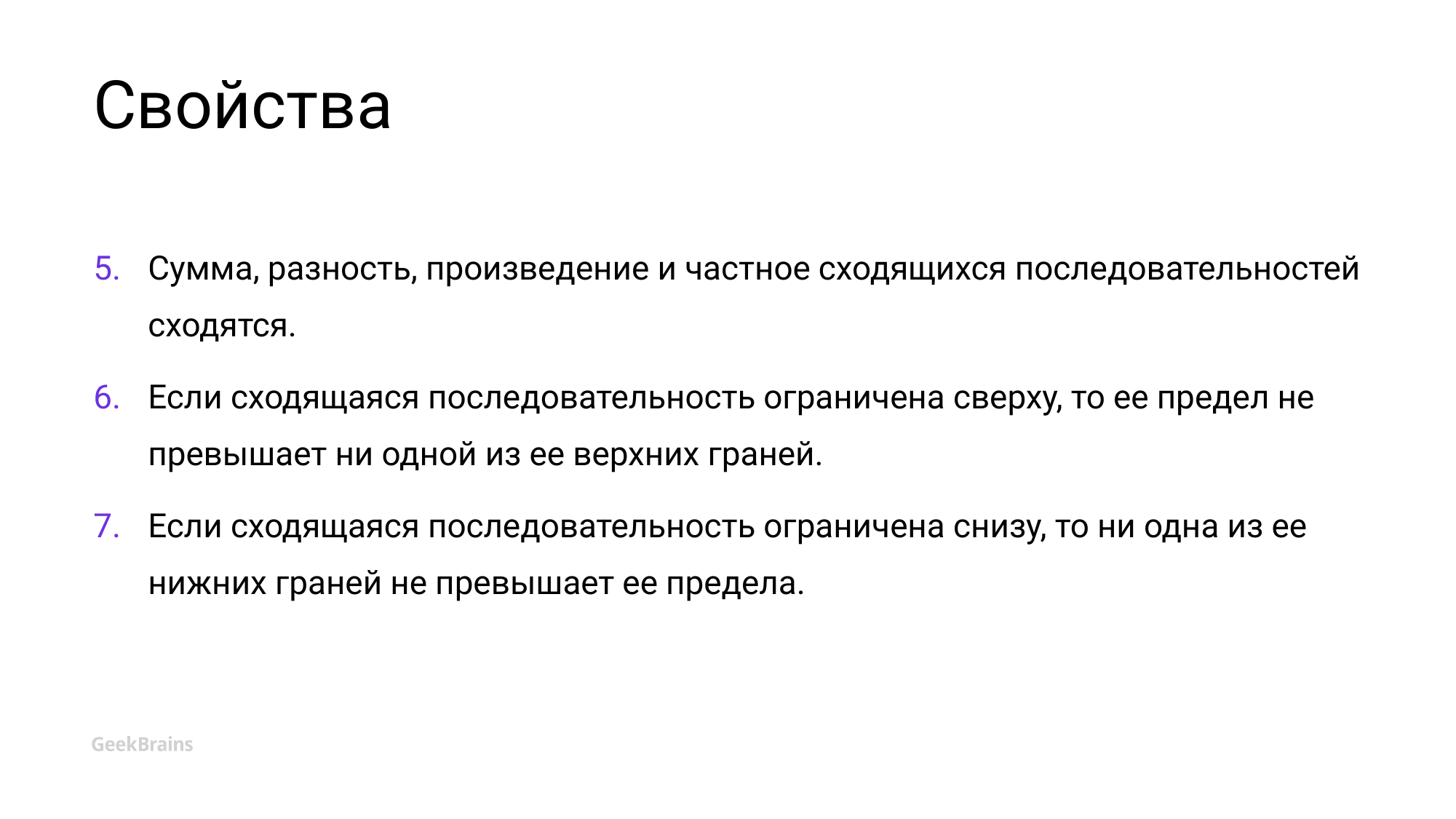

Свойства
Сумма, разность, произведение и частное сходящихся последовательностей сходятся.
Если сходящаяся последовательность ограничена сверху, то ее предел не превышает ни одной из ее верхних граней.
Если сходящаяся последовательность ограничена снизу, то ни одна из ее нижних граней не превышает ее предела.